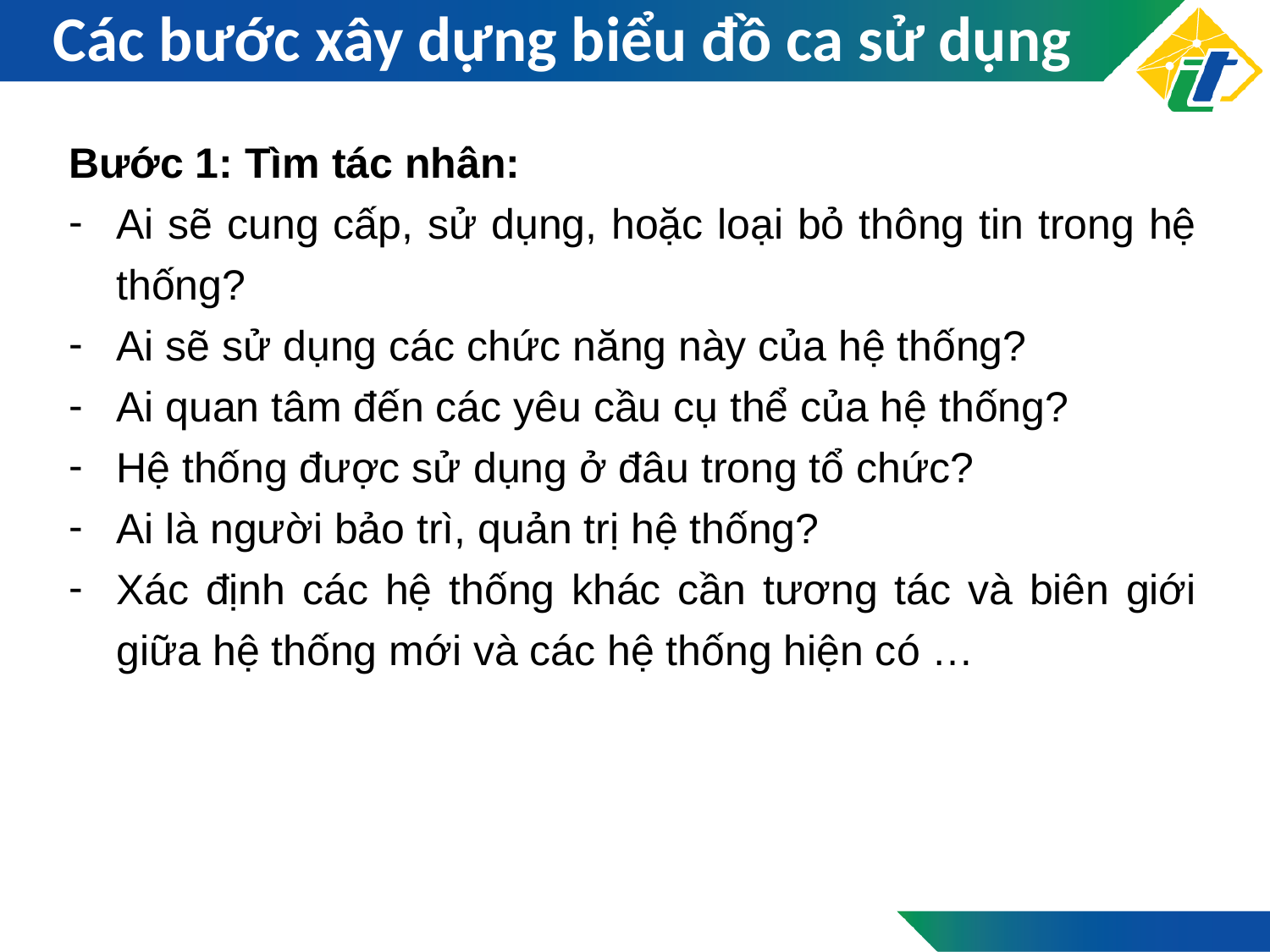

# Các bước xây dựng biểu đồ ca sử dụng
Bước 1: Tìm tác nhân:
Ai sẽ cung cấp, sử dụng, hoặc loại bỏ thông tin trong hệ thống?
Ai sẽ sử dụng các chức năng này của hệ thống?
Ai quan tâm đến các yêu cầu cụ thể của hệ thống?
Hệ thống được sử dụng ở đâu trong tổ chức?
Ai là người bảo trì, quản trị hệ thống?
Xác định các hệ thống khác cần tương tác và biên giới giữa hệ thống mới và các hệ thống hiện có …